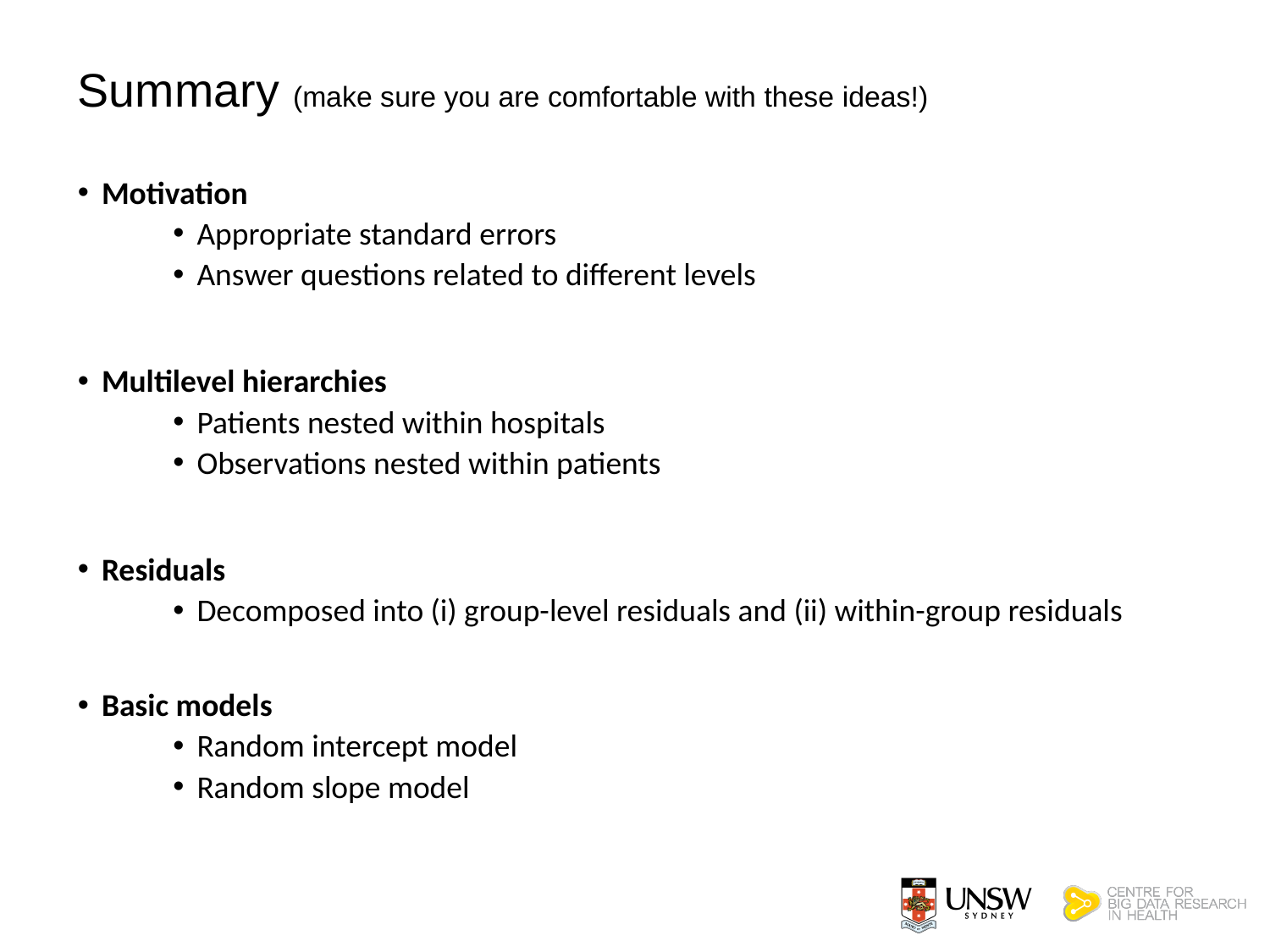

# Summary (make sure you are comfortable with these ideas!)
Motivation
Appropriate standard errors
Answer questions related to different levels

Multilevel hierarchies
Patients nested within hospitals
Observations nested within patients

Residuals
Decomposed into (i) group-level residuals and (ii) within-group residuals

Basic models
Random intercept model
Random slope model